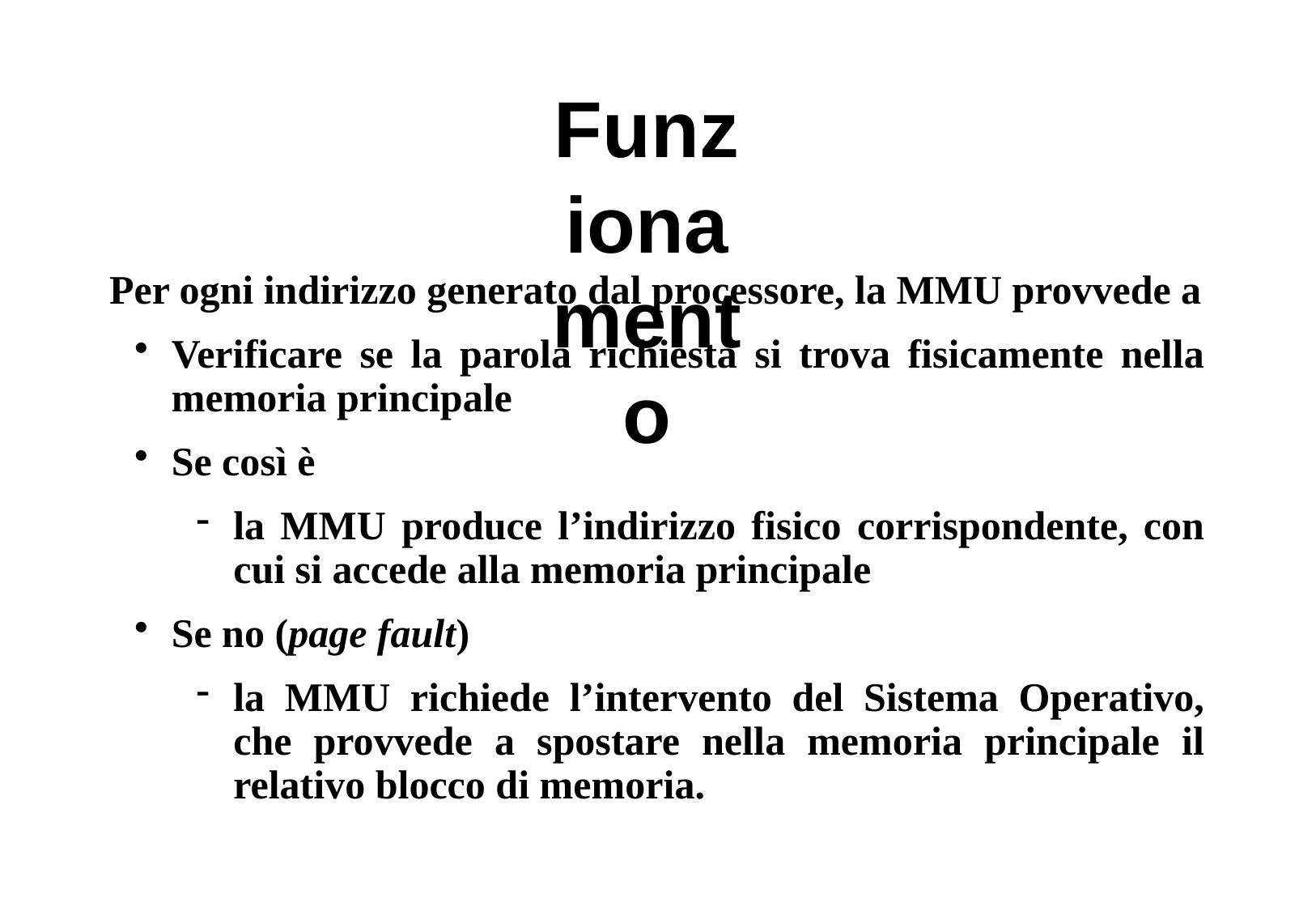

# Funzionamento
Per ogni indirizzo generato dal processore, la MMU provvede a
Verificare se la parola richiesta si trova fisicamente nella memoria principale
Se così è
la MMU produce l’indirizzo fisico corrispondente, con cui si accede alla memoria principale
Se no (page fault)
la MMU richiede l’intervento del Sistema Operativo, che provvede a spostare nella memoria principale il relativo blocco di memoria.